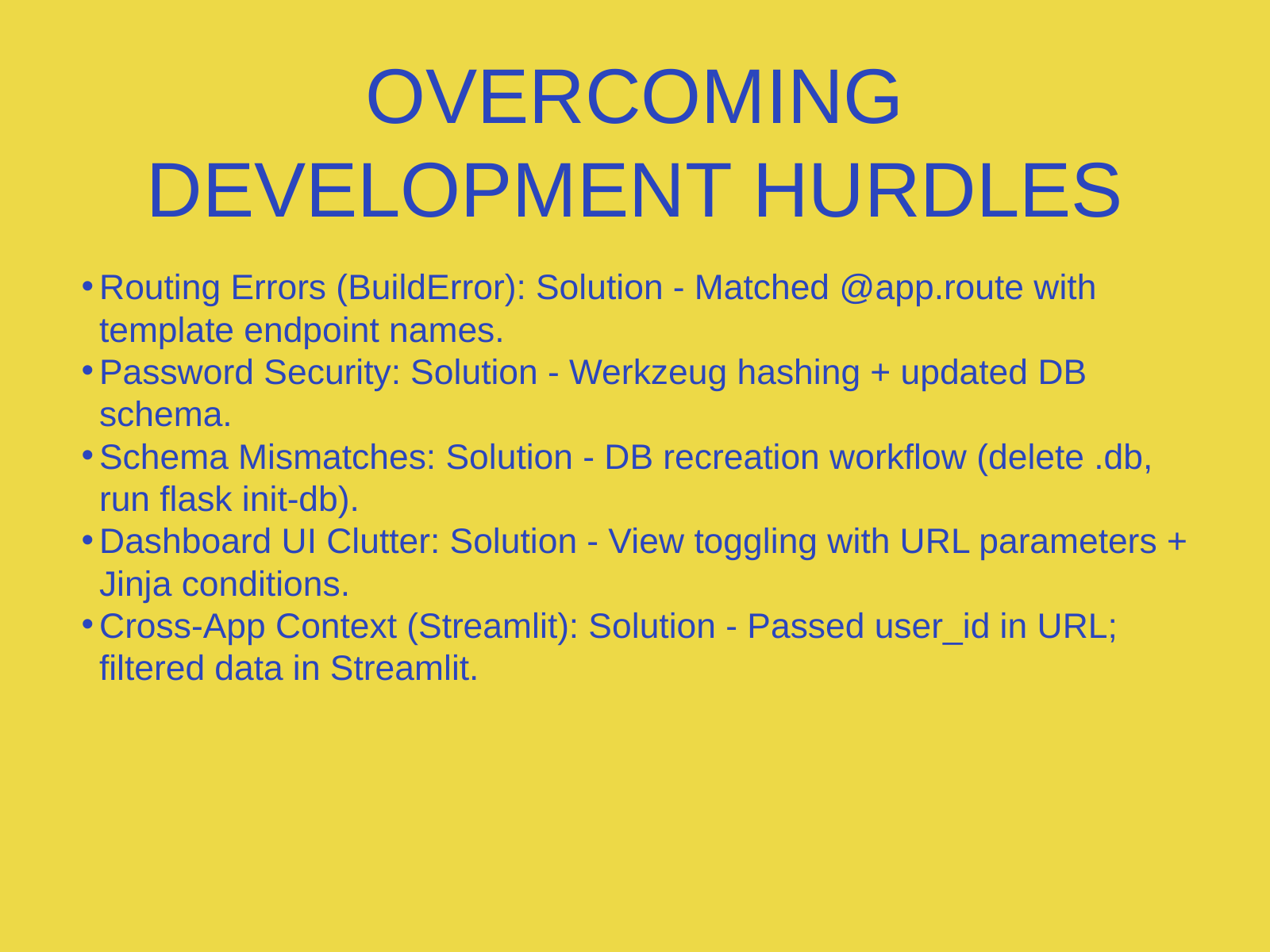

OVERCOMING DEVELOPMENT HURDLES

Routing Errors (BuildError): Solution - Matched @app.route with template endpoint names.
Password Security: Solution - Werkzeug hashing + updated DB schema.
Schema Mismatches: Solution - DB recreation workflow (delete .db, run flask init-db).
Dashboard UI Clutter: Solution - View toggling with URL parameters + Jinja conditions.
Cross-App Context (Streamlit): Solution - Passed user_id in URL; filtered data in Streamlit.